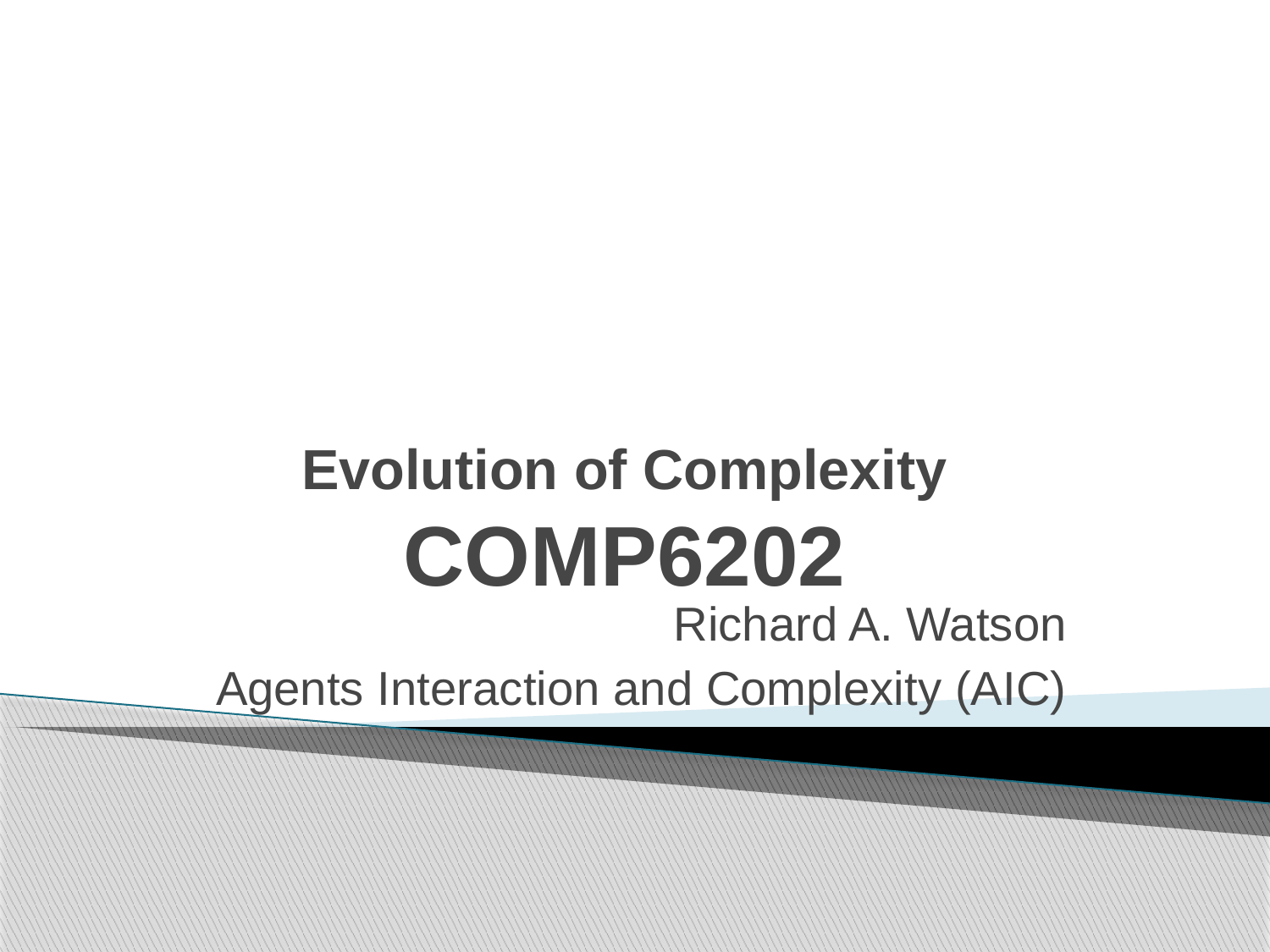

# Evolution of Complexity COMP6202
Richard A. Watson
Agents Interaction and Complexity (AIC)